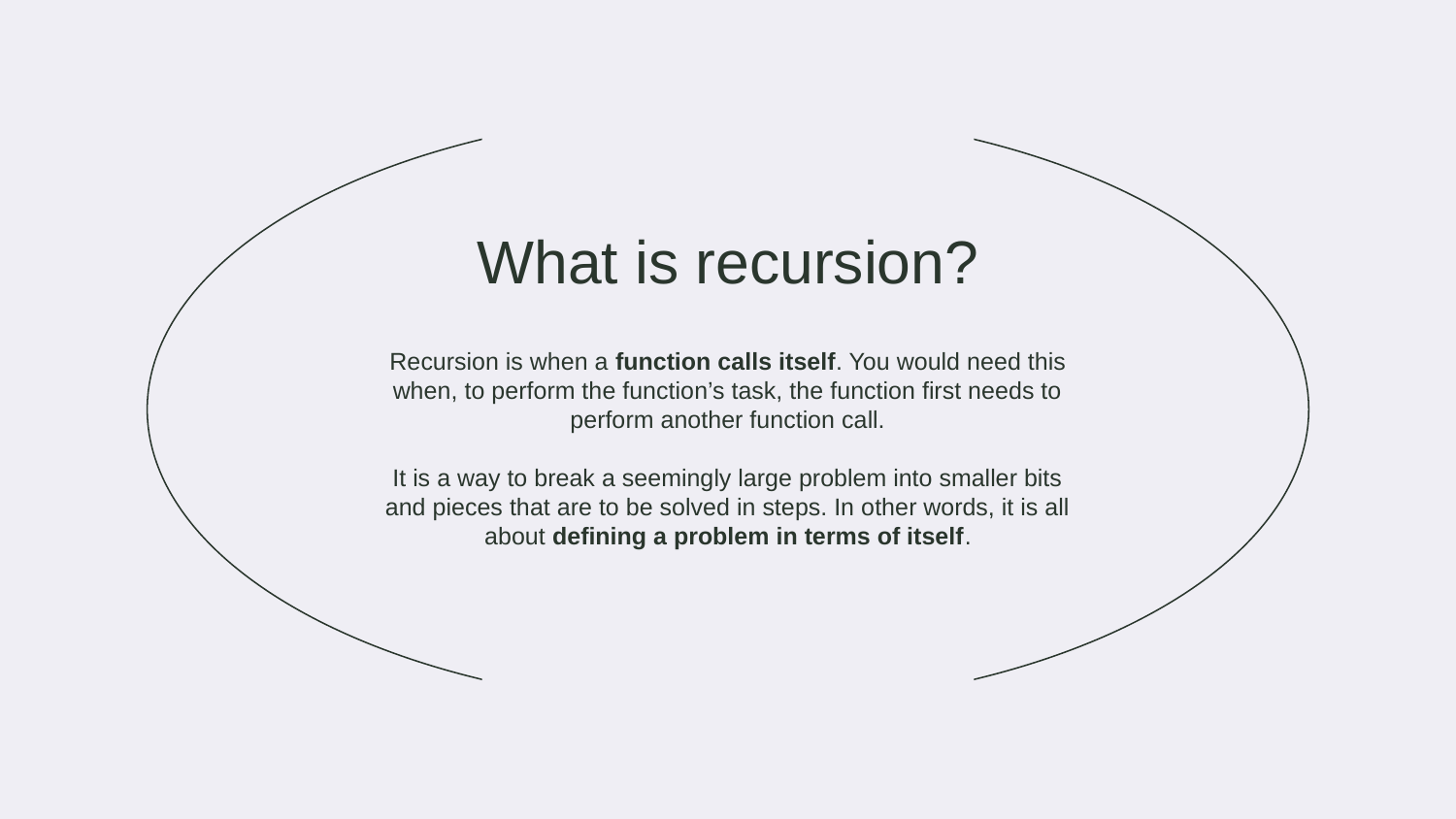

# What is recursion?
Recursion is when a function calls itself. You would need this when, to perform the function’s task, the function first needs to perform another function call.

It is a way to break a seemingly large problem into smaller bits and pieces that are to be solved in steps. In other words, it is all about defining a problem in terms of itself.